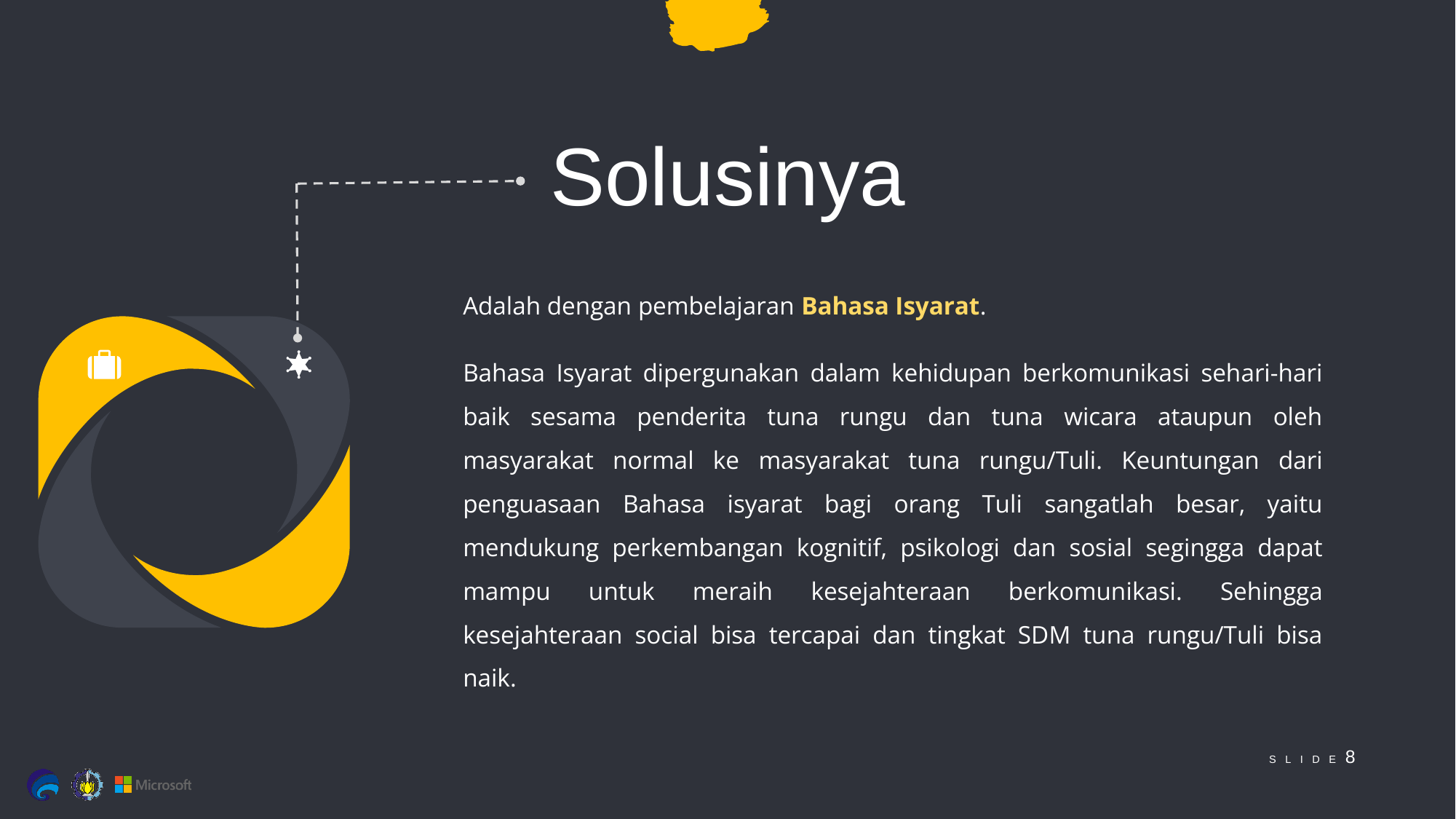

Solusinya
Adalah dengan pembelajaran Bahasa Isyarat.

Bahasa Isyarat dipergunakan dalam kehidupan berkomunikasi sehari-hari baik sesama penderita tuna rungu dan tuna wicara ataupun oleh masyarakat normal ke masyarakat tuna rungu/Tuli. Keuntungan dari penguasaan Bahasa isyarat bagi orang Tuli sangatlah besar, yaitu mendukung perkembangan kognitif, psikologi dan sosial segingga dapat mampu untuk meraih kesejahteraan berkomunikasi. Sehingga kesejahteraan social bisa tercapai dan tingkat SDM tuna rungu/Tuli bisa naik.